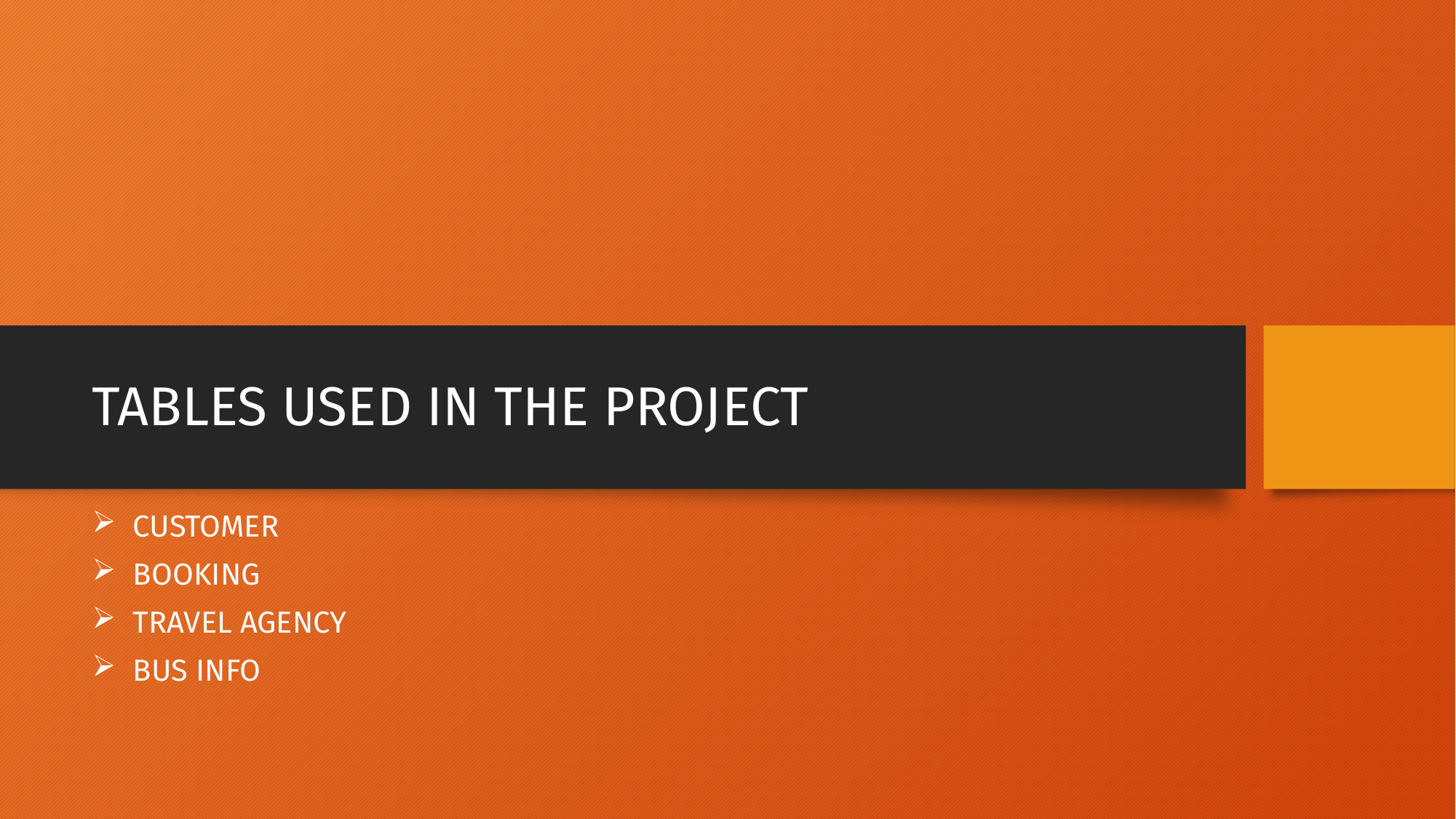

# TABLES USED IN THE PROJECT
CUSTOMER
BOOKING
TRAVEL AGENCY
BUS INFO